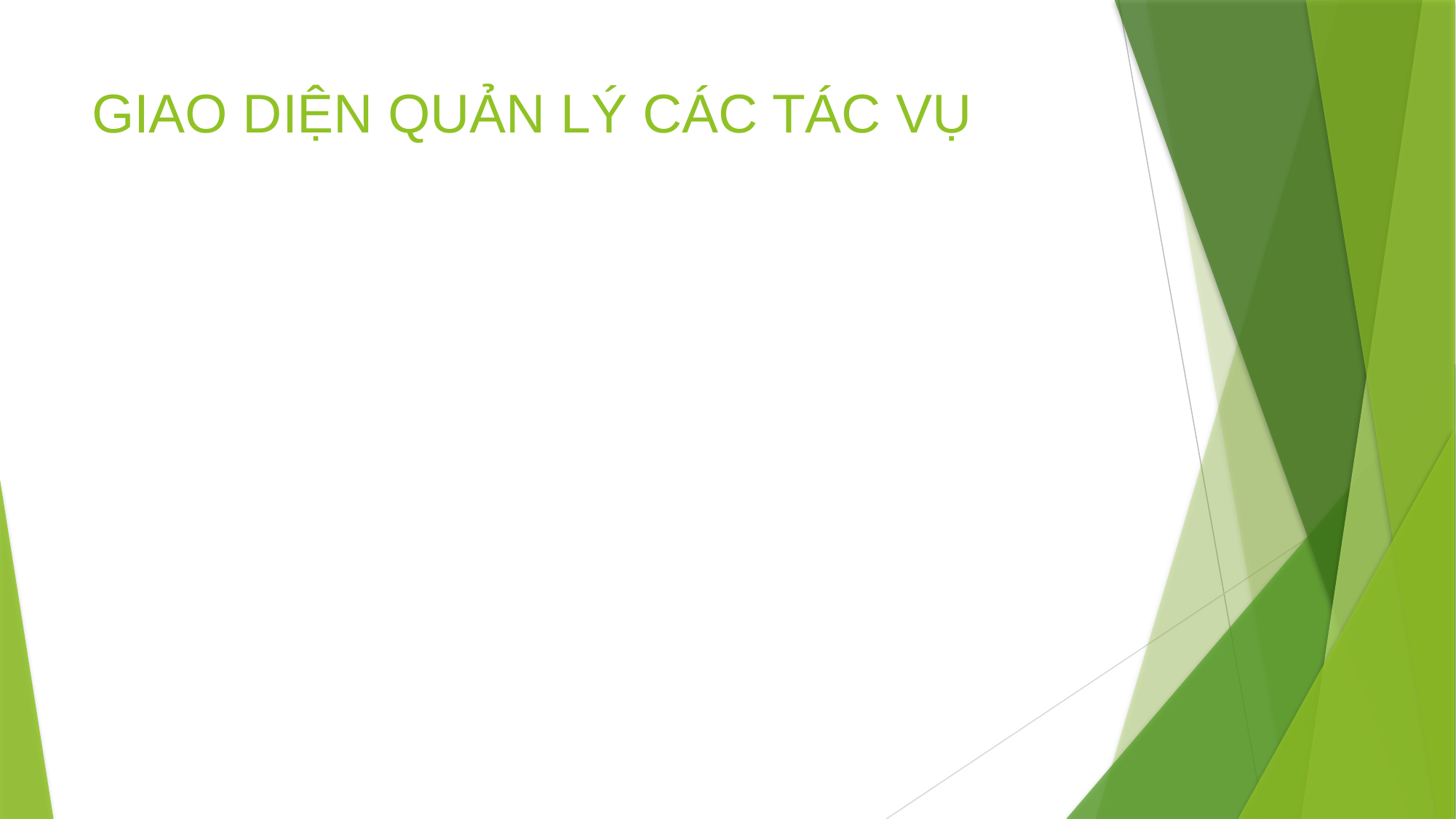

# GIAO DIỆN QUẢN LÝ CÁC TÁC VỤ